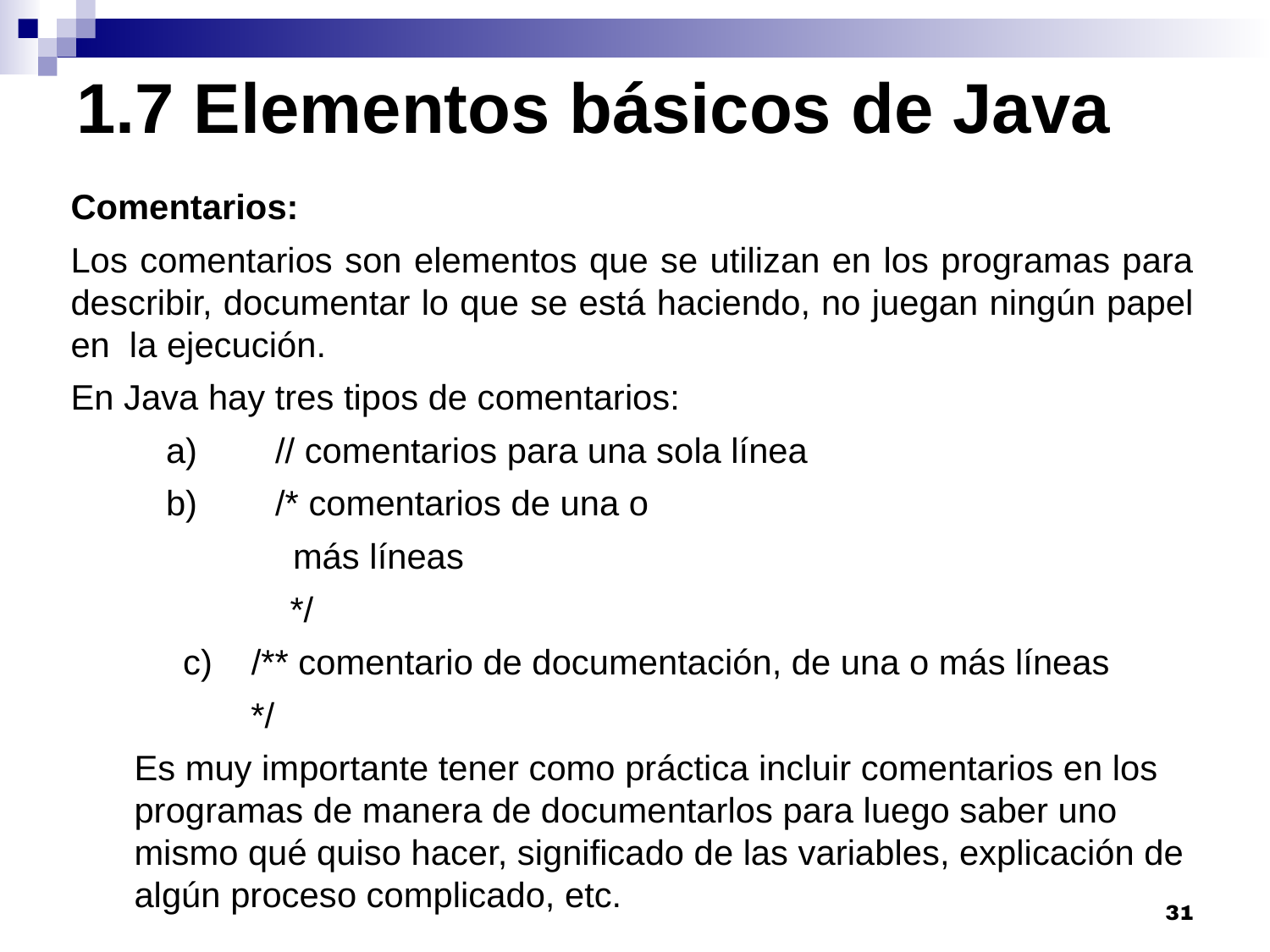

1.7 Elementos básicos de Java
Comentarios:
Los comentarios son elementos que se utilizan en los programas para describir, documentar lo que se está haciendo, no juegan ningún papel en  la ejecución.
En Java hay tres tipos de comentarios:
a)        // comentarios para una sola línea
b)        /* comentarios de una o
            	más líneas
                */
     c)    /** comentario de documentación, de una o más líneas
            */
Es muy importante tener como práctica incluir comentarios en los programas de manera de documentarlos para luego saber uno mismo qué quiso hacer, significado de las variables, explicación de algún proceso complicado, etc.
31